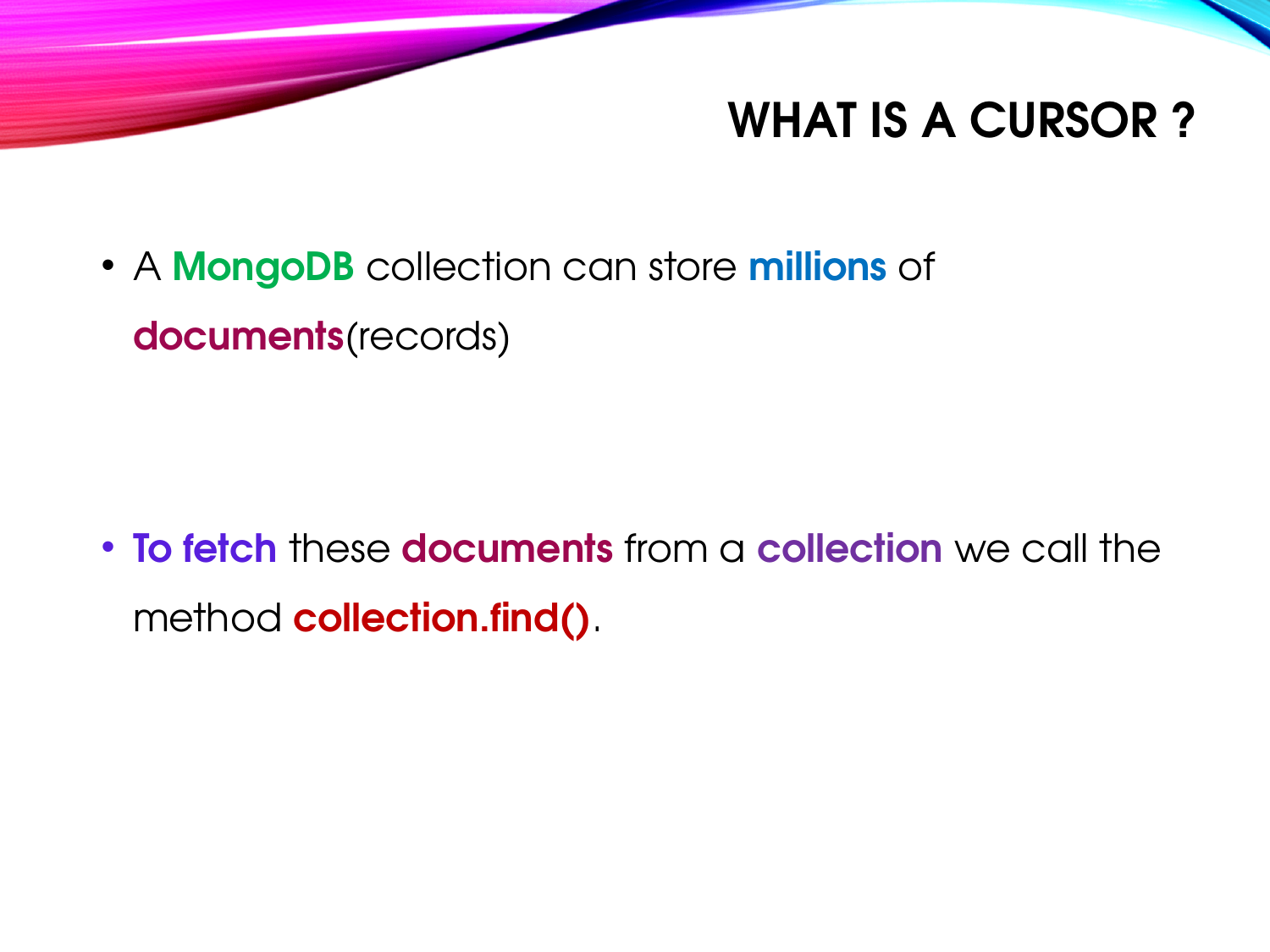

# what is a cursor ?
A MongoDB collection can store millions of documents(records)

To fetch these documents from a collection we call the method collection.find().